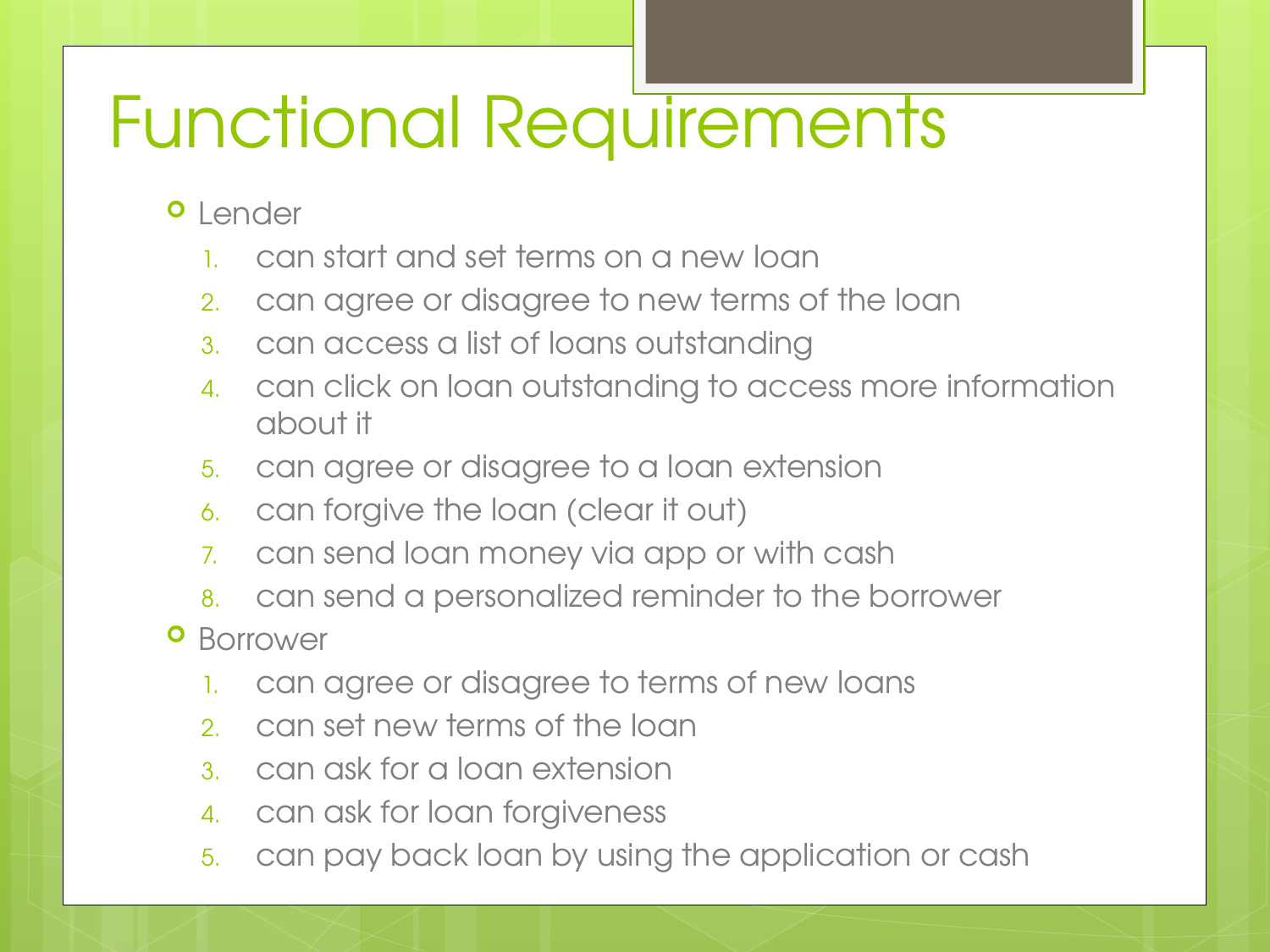

# Functional Requirements
Lender
can start and set terms on a new loan
can agree or disagree to new terms of the loan
can access a list of loans outstanding
can click on loan outstanding to access more information about it
can agree or disagree to a loan extension
can forgive the loan (clear it out)
can send loan money via app or with cash
can send a personalized reminder to the borrower
Borrower
can agree or disagree to terms of new loans
can set new terms of the loan
can ask for a loan extension
can ask for loan forgiveness
can pay back loan by using the application or cash